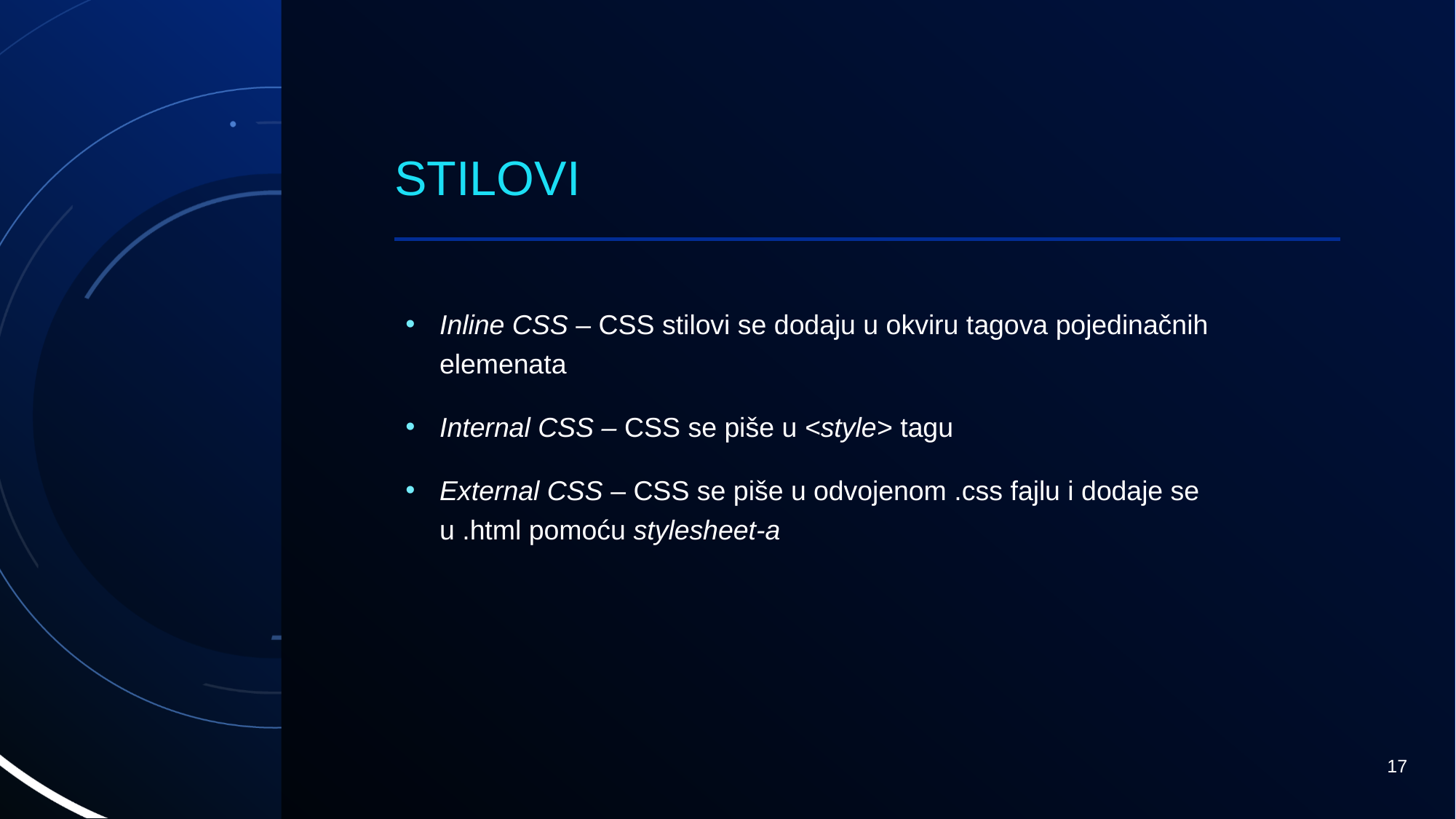

# STILOVI
Inline CSS – CSS stilovi se dodaju u okviru tagova pojedinačnih elemenata
Internal CSS – CSS se piše u <style> tagu
External CSS – CSS se piše u odvojenom .css fajlu i dodaje se u .html pomoću stylesheet-a
17